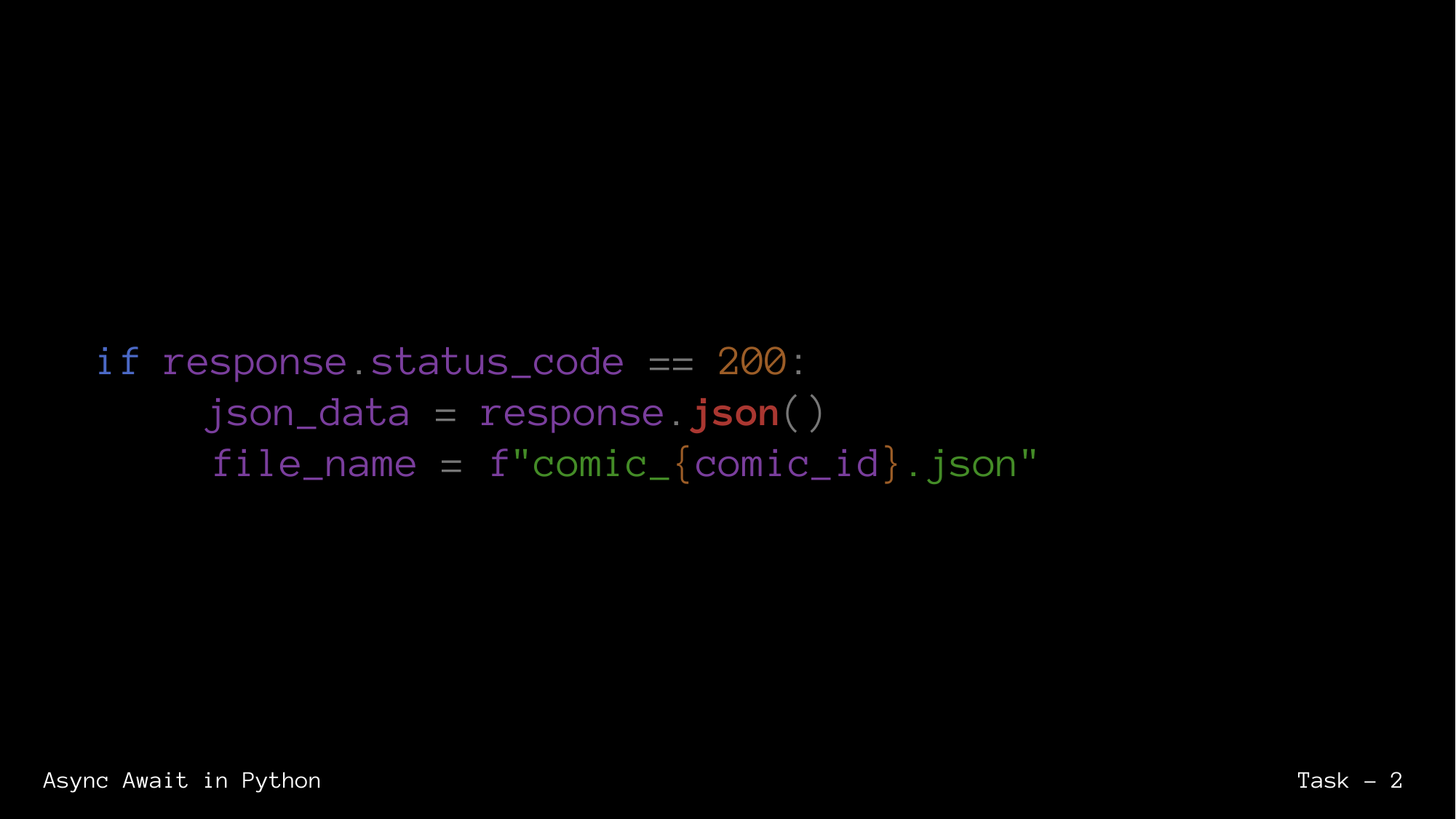

if response.status_code == 200:
	json_data = response.json()
     file_name = f"comic_{comic_id}.json"
Async Await in Python
Task - 2